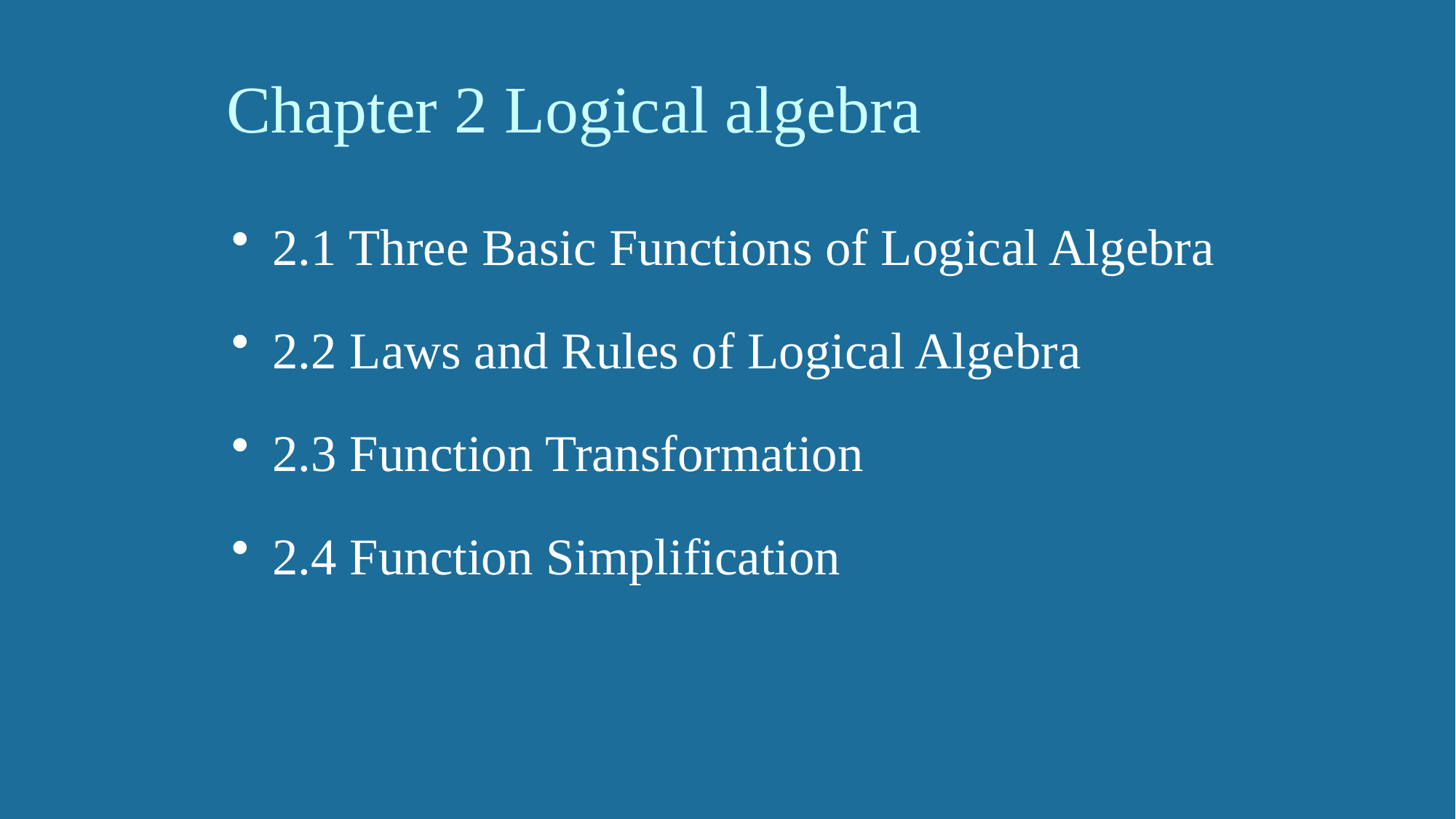

# Chapter 2 Logical algebra

2.1 Three Basic Functions of Logical Algebra
2.2 Laws and Rules of Logical Algebra
2.3 Function Transformation
2.4 Function Simplification